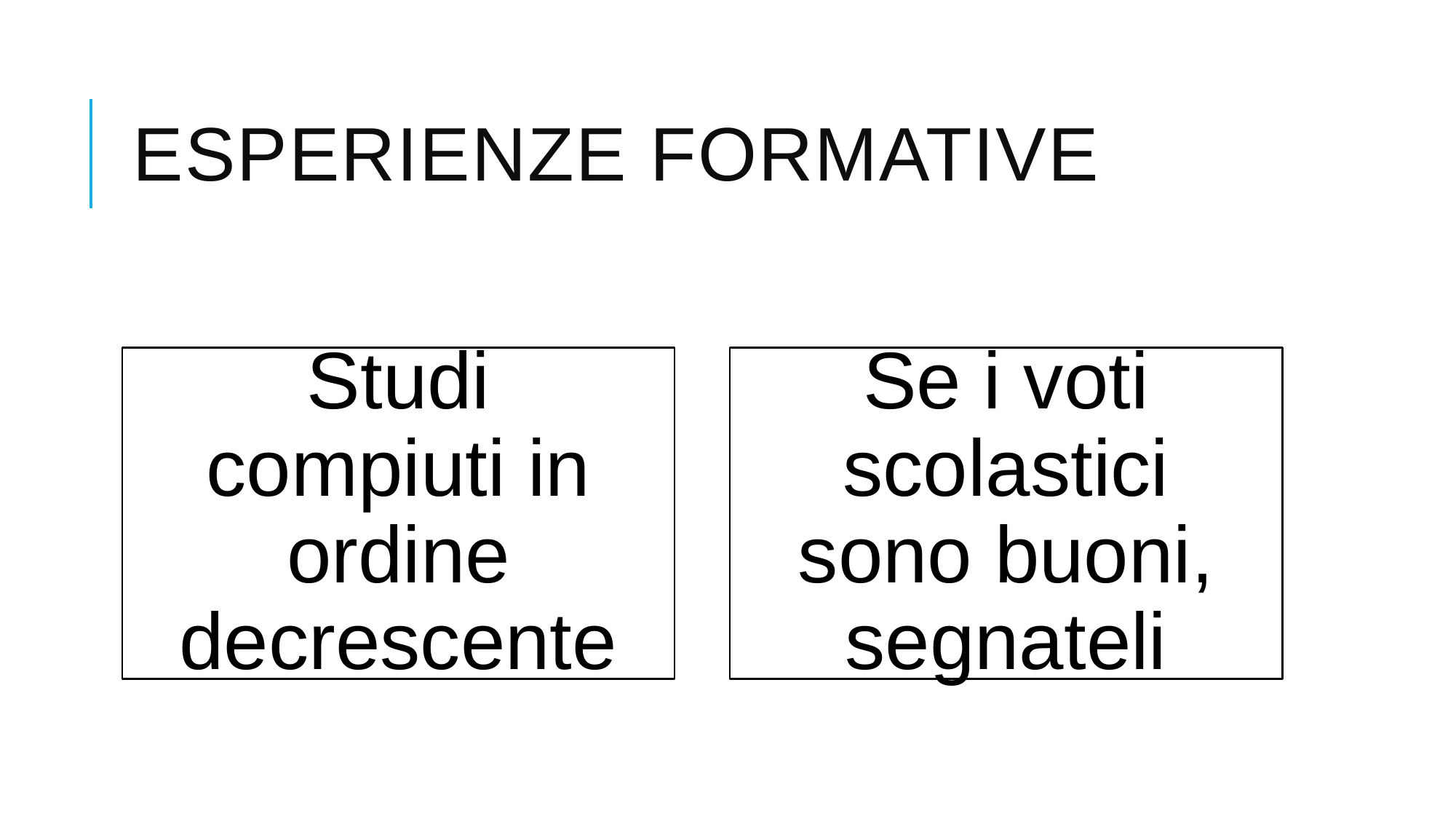

# Esperienze formative
Studi compiuti in ordine decrescente
Se i voti scolastici sono buoni, segnateli